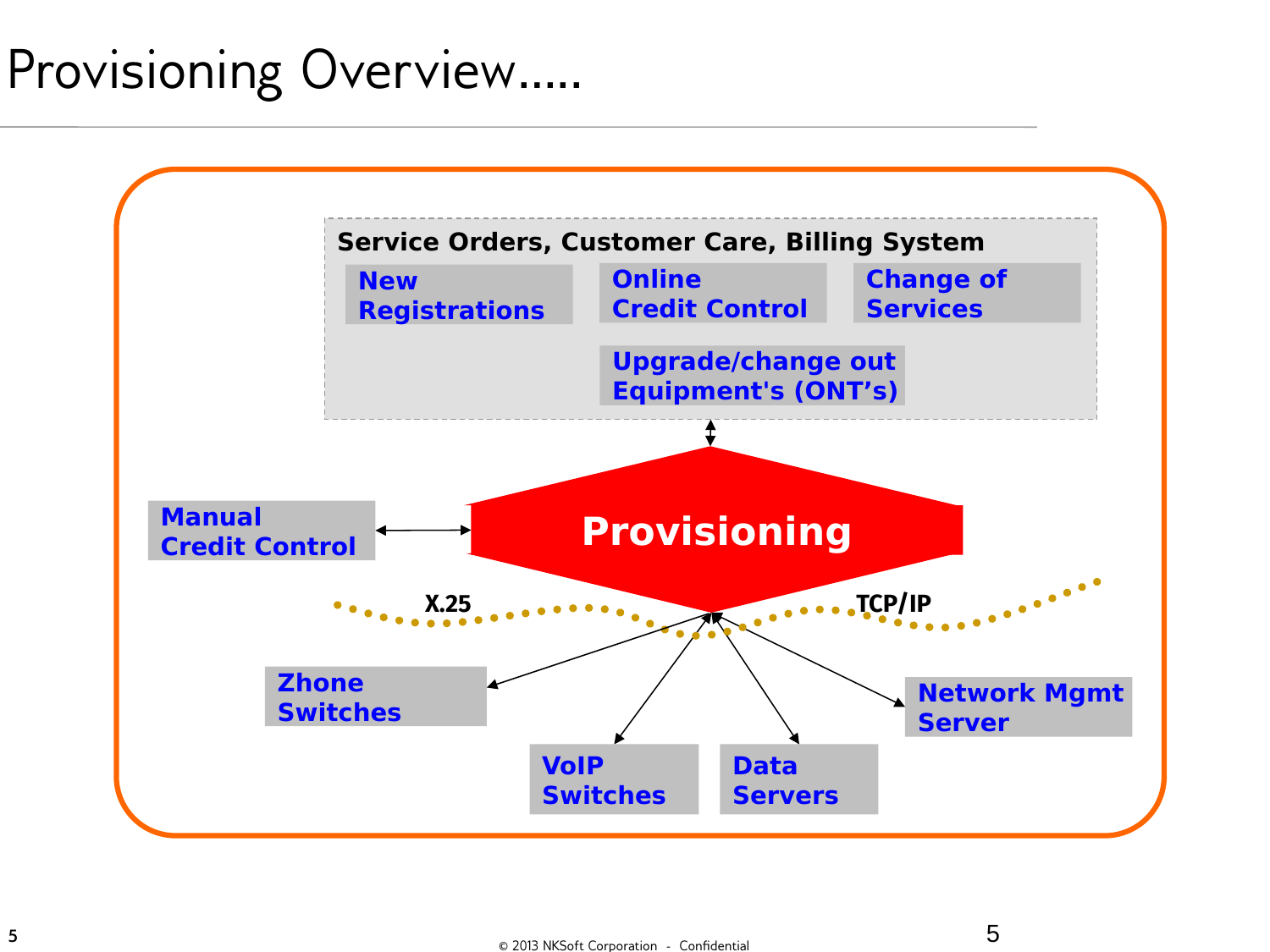

# Provisioning Overview…..

Service Orders, Customer Care, Billing System
Online
Credit Control
Change of
Services
New
Registrations
Upgrade/change out
Equipment's (ONT’s)

Provisioning

Manual
Credit Control

X.25
TCP/IP

Zhone
Switches
Network Mgmt
Server
VoIP
Switches
Data
Servers
5